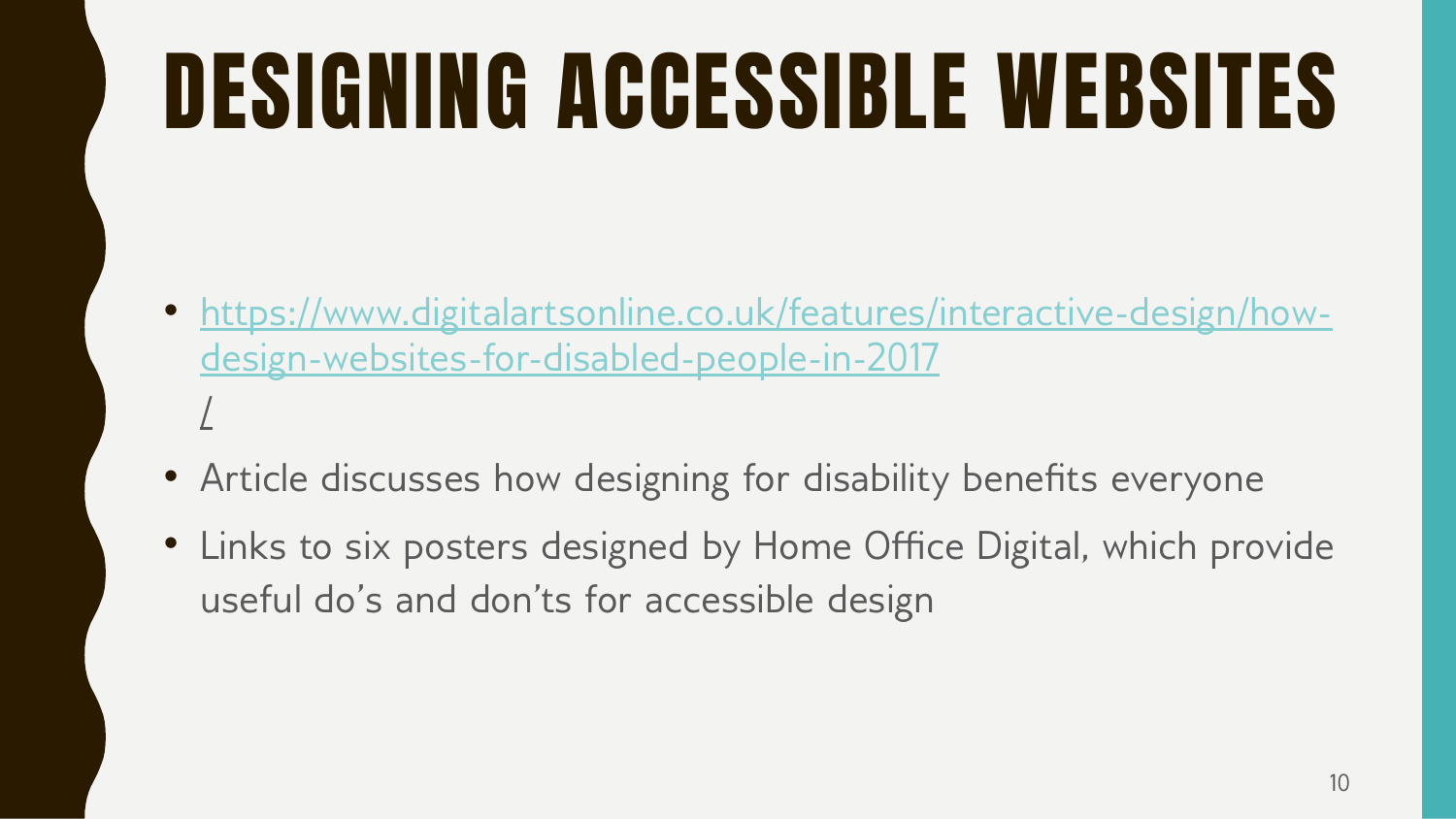

# Designing accessible websites
https://www.digitalartsonline.co.uk/features/interactive-design/how-design-websites-for-disabled-people-in-2017/
Article discusses how designing for disability benefits everyone
Links to six posters designed by Home Office Digital, which provide useful do’s and don’ts for accessible design
10